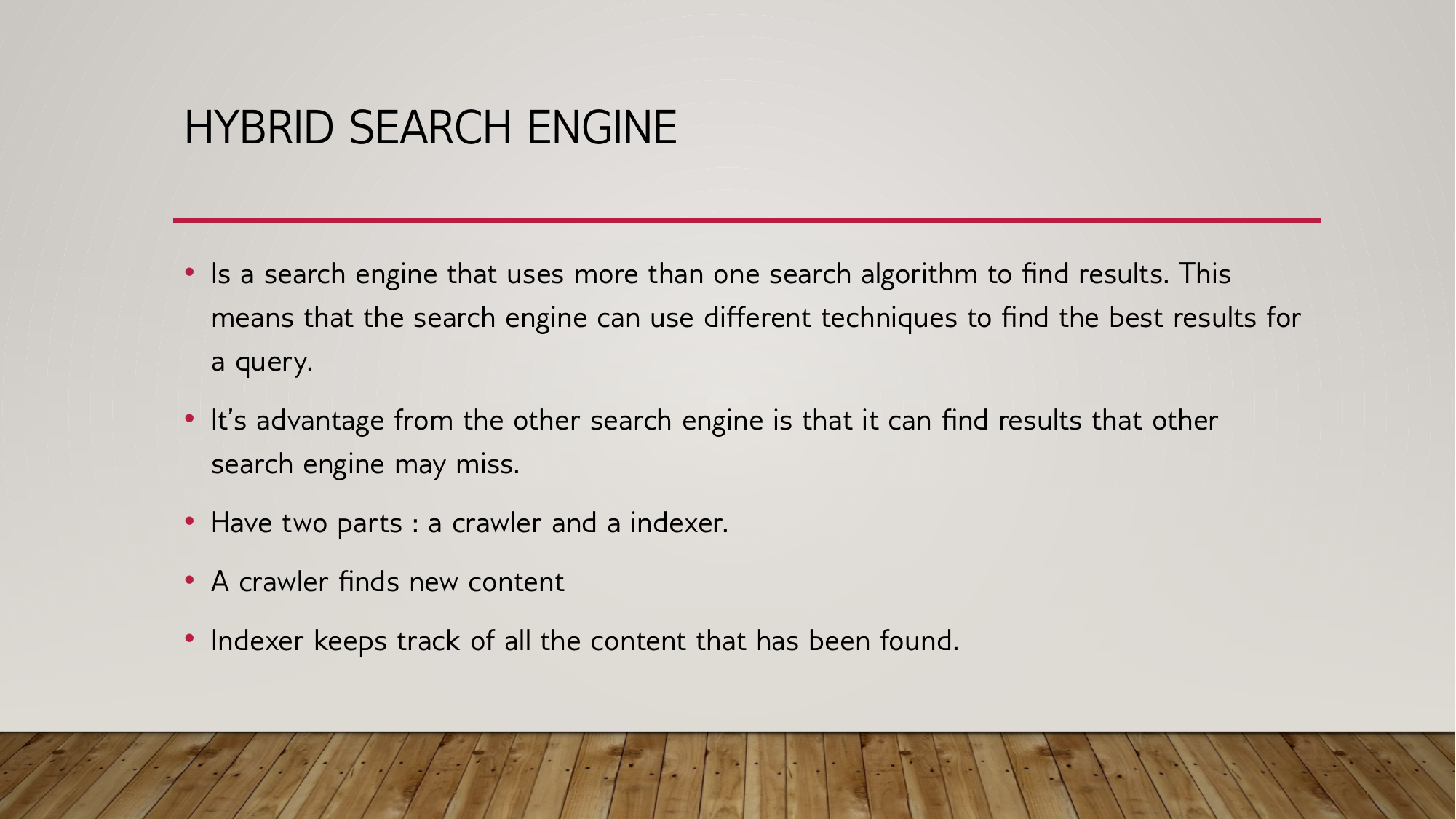

# Hybrid search engine
Is a search engine that uses more than one search algorithm to find results. This means that the search engine can use different techniques to find the best results for a query.
It’s advantage from the other search engine is that it can find results that other search engine may miss.
Have two parts : a crawler and a indexer.
A crawler finds new content
Indexer keeps track of all the content that has been found.